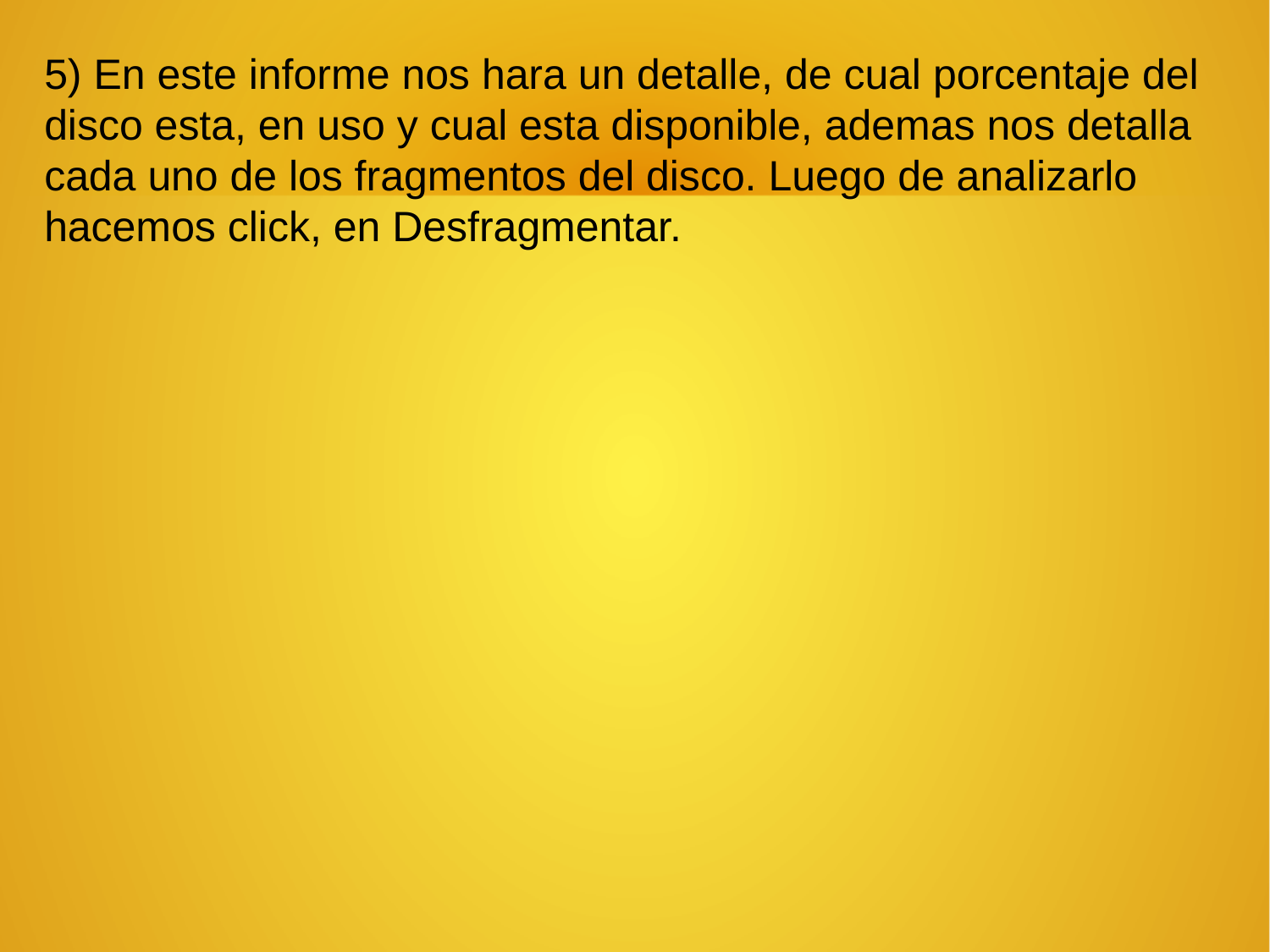

5) En este informe nos hara un detalle, de cual porcentaje del disco esta, en uso y cual esta disponible, ademas nos detalla cada uno de los fragmentos del disco. Luego de analizarlo hacemos click, en Desfragmentar.